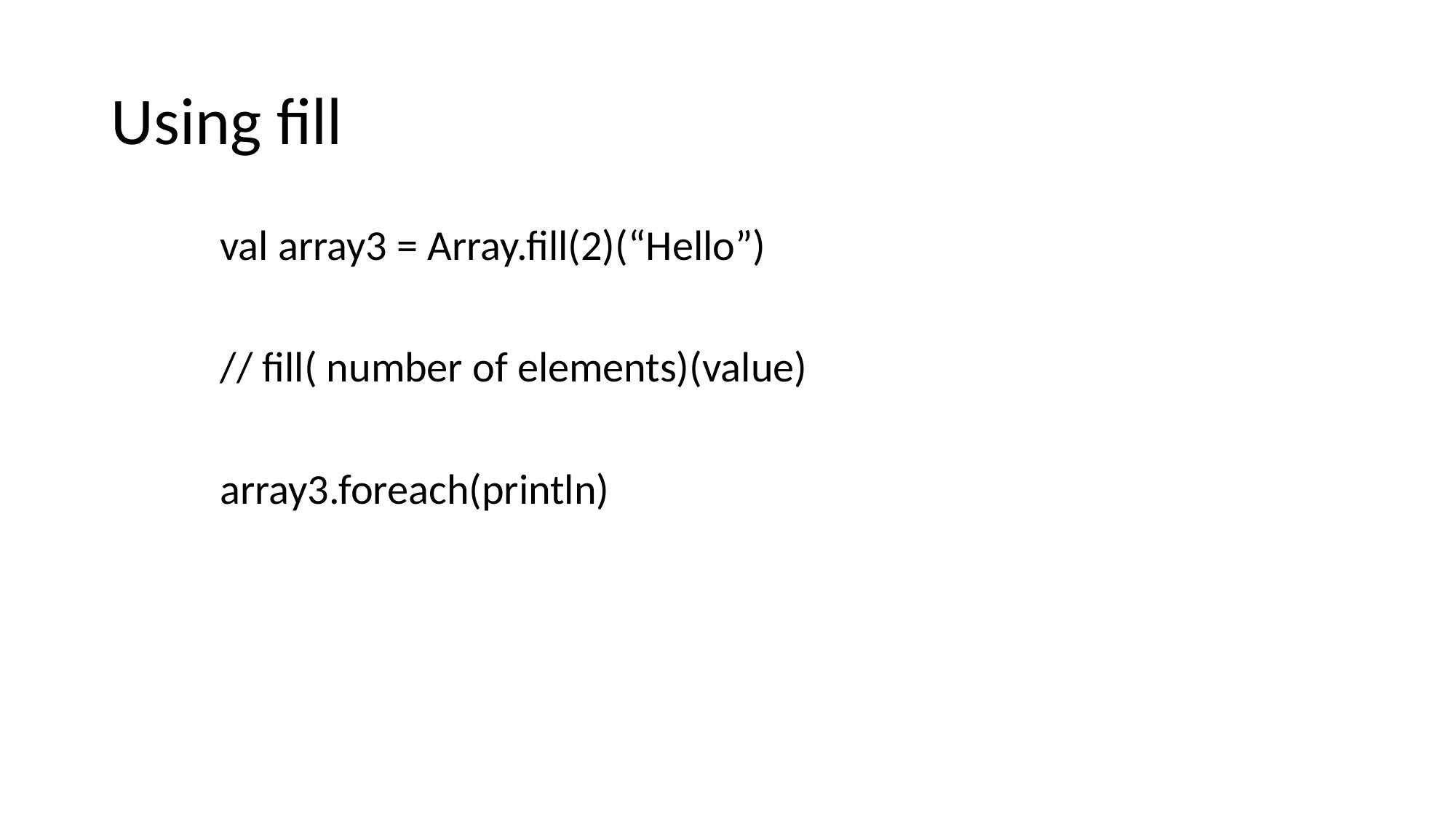

# Using fill
	val array3 = Array.fill(2)(“Hello”)

	// fill( number of elements)(value)

	array3.foreach(println)